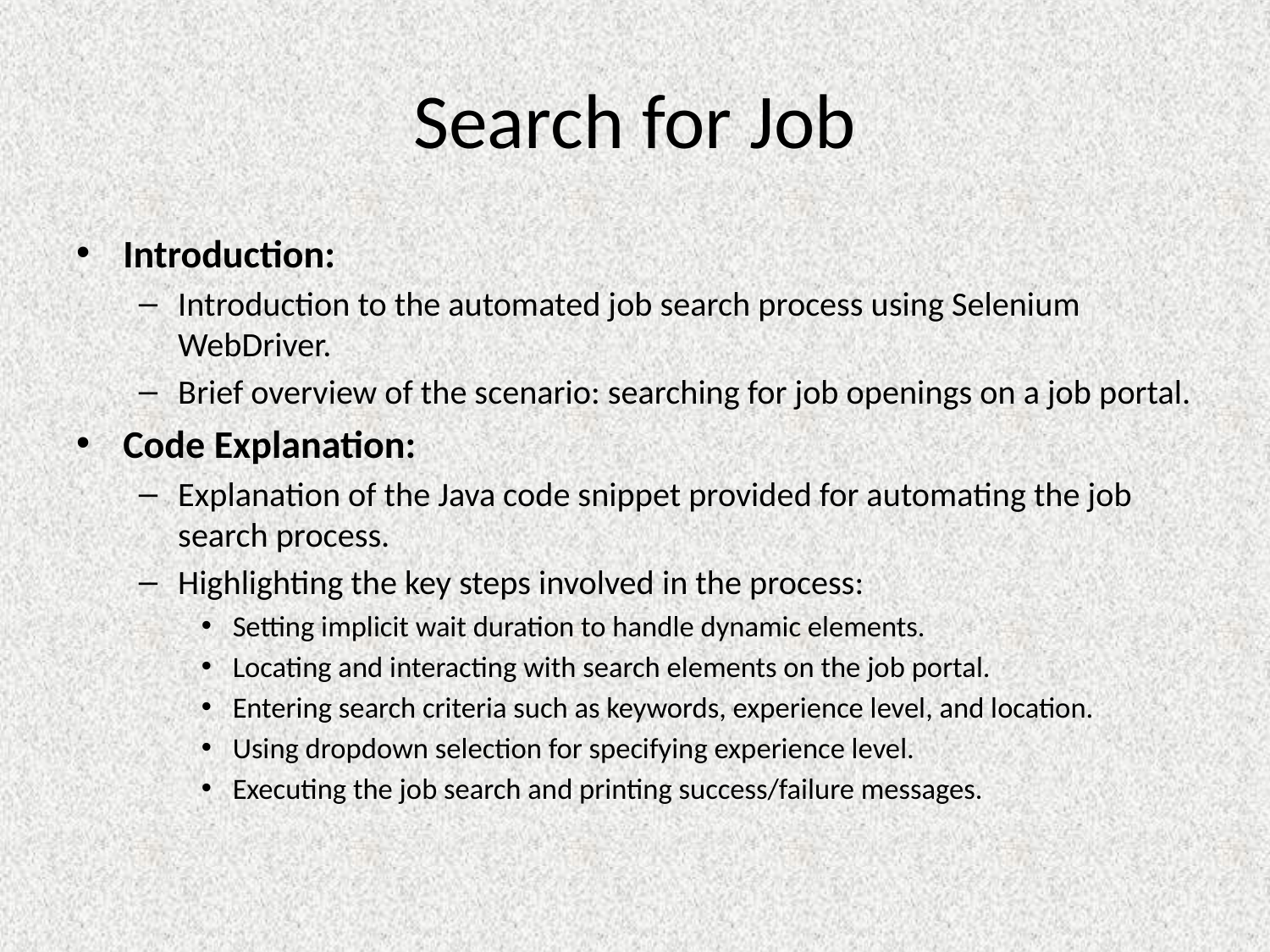

# Search for Job
Introduction:
Introduction to the automated job search process using Selenium WebDriver.
Brief overview of the scenario: searching for job openings on a job portal.
Code Explanation:
Explanation of the Java code snippet provided for automating the job search process.
Highlighting the key steps involved in the process:
Setting implicit wait duration to handle dynamic elements.
Locating and interacting with search elements on the job portal.
Entering search criteria such as keywords, experience level, and location.
Using dropdown selection for specifying experience level.
Executing the job search and printing success/failure messages.